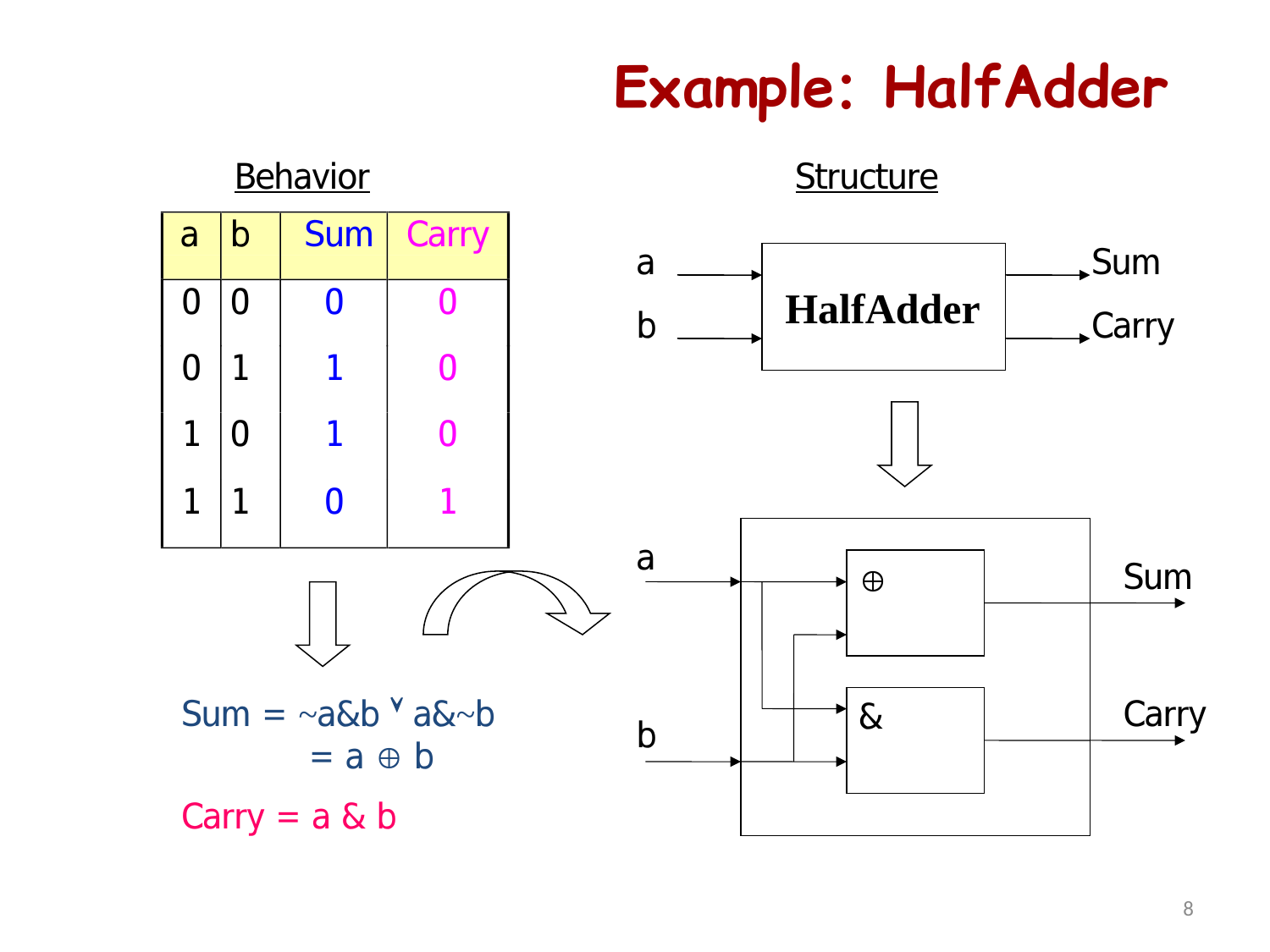

Example: HalfAdder
Behavior

a

b

Sum

Carry

0

0

0

0

0

1

1

0

1
0
1
0

1
1
0
1

Structure
a

HalfAdder

b
Sum
Carry

⊕

&

a
Sum
Carry
b

Sum = ~a&b ∨ a&~b 	= a ⊕ b
Carry = a & b
8